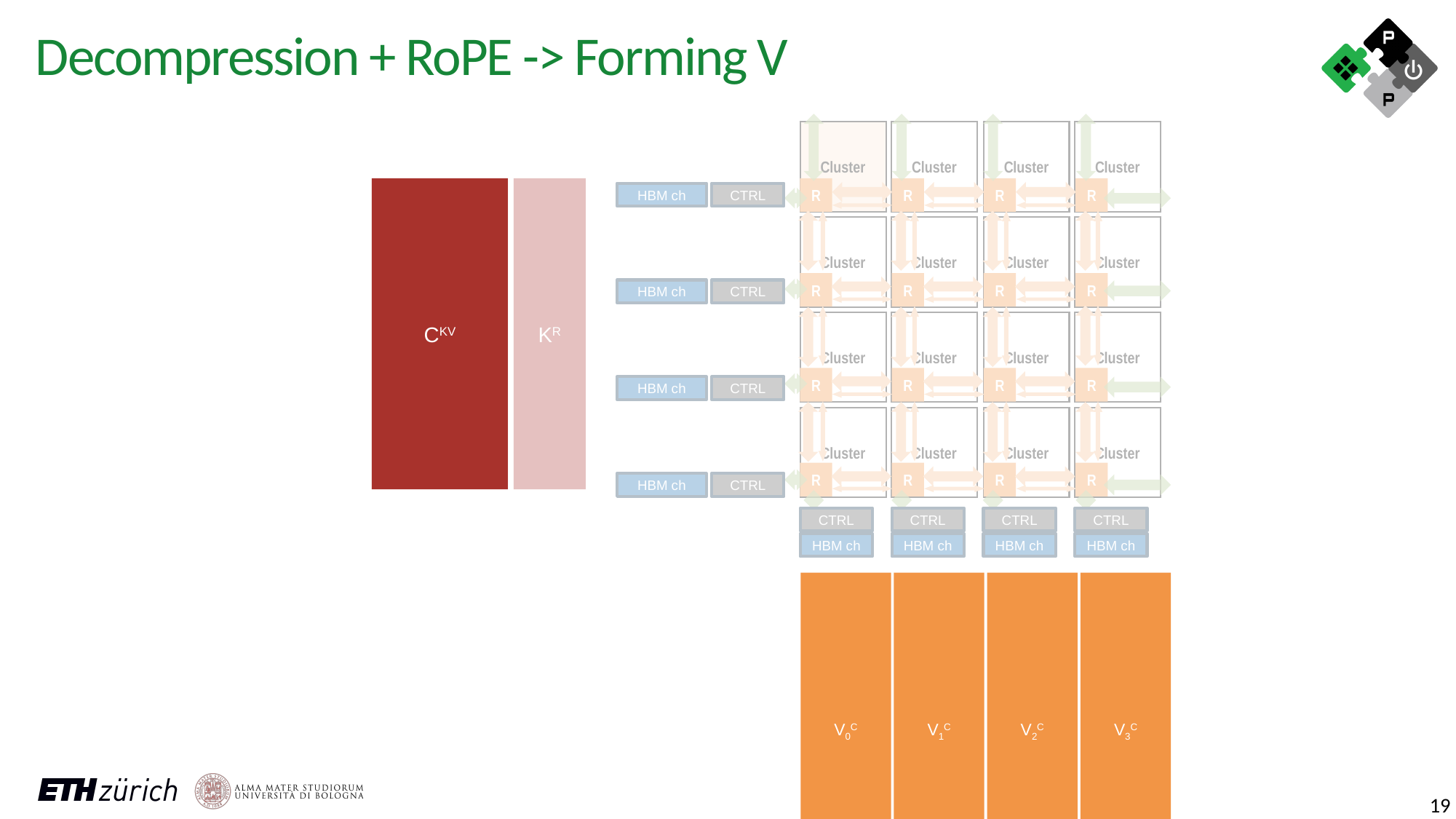

Decompression + RoPE -> Forming V

Cluster
Cluster
Cluster
Cluster
Cluster
Cluster
Cluster
Cluster
Cluster
Cluster
Cluster
Cluster
Cluster
Cluster
Cluster
Cluster
R
R
R
R

R
R
R
R

R
R
R
R

R
R
R
R

HBM ch
CTRL
CTRL
CTRL
CTRL
HBM ch
HBM ch
HBM ch
CTRL
CTRL
CTRL
CTRL
HBM ch
HBM ch
HBM ch
HBM ch
CKV
KR
V0C
V1C
V2C
V3C
19